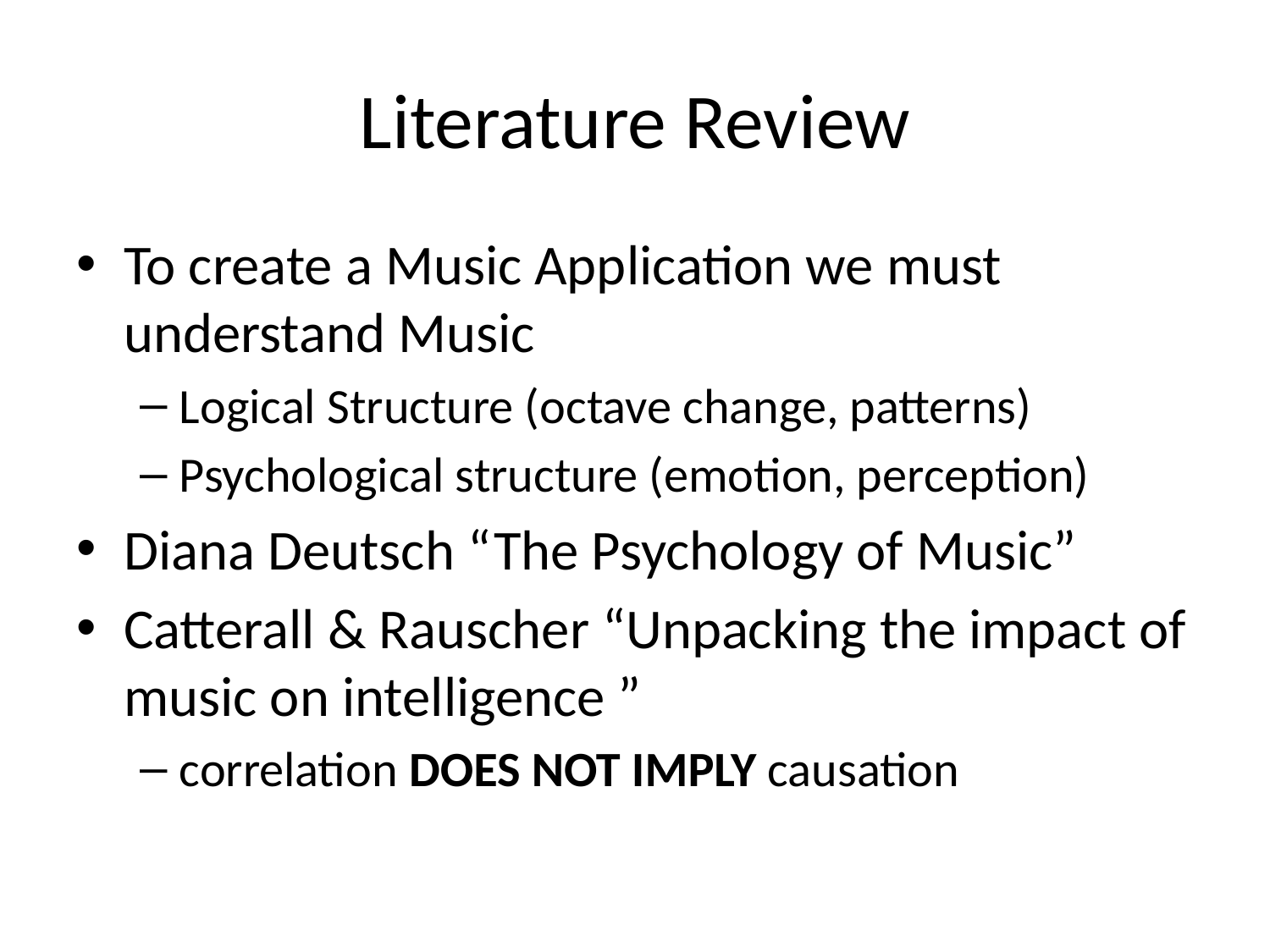

# Literature Review
To create a Music Application we must understand Music
Logical Structure (octave change, patterns)
Psychological structure (emotion, perception)
Diana Deutsch “The Psychology of Music”
Catterall & Rauscher “Unpacking the impact of music on intelligence ”
correlation DOES NOT IMPLY causation